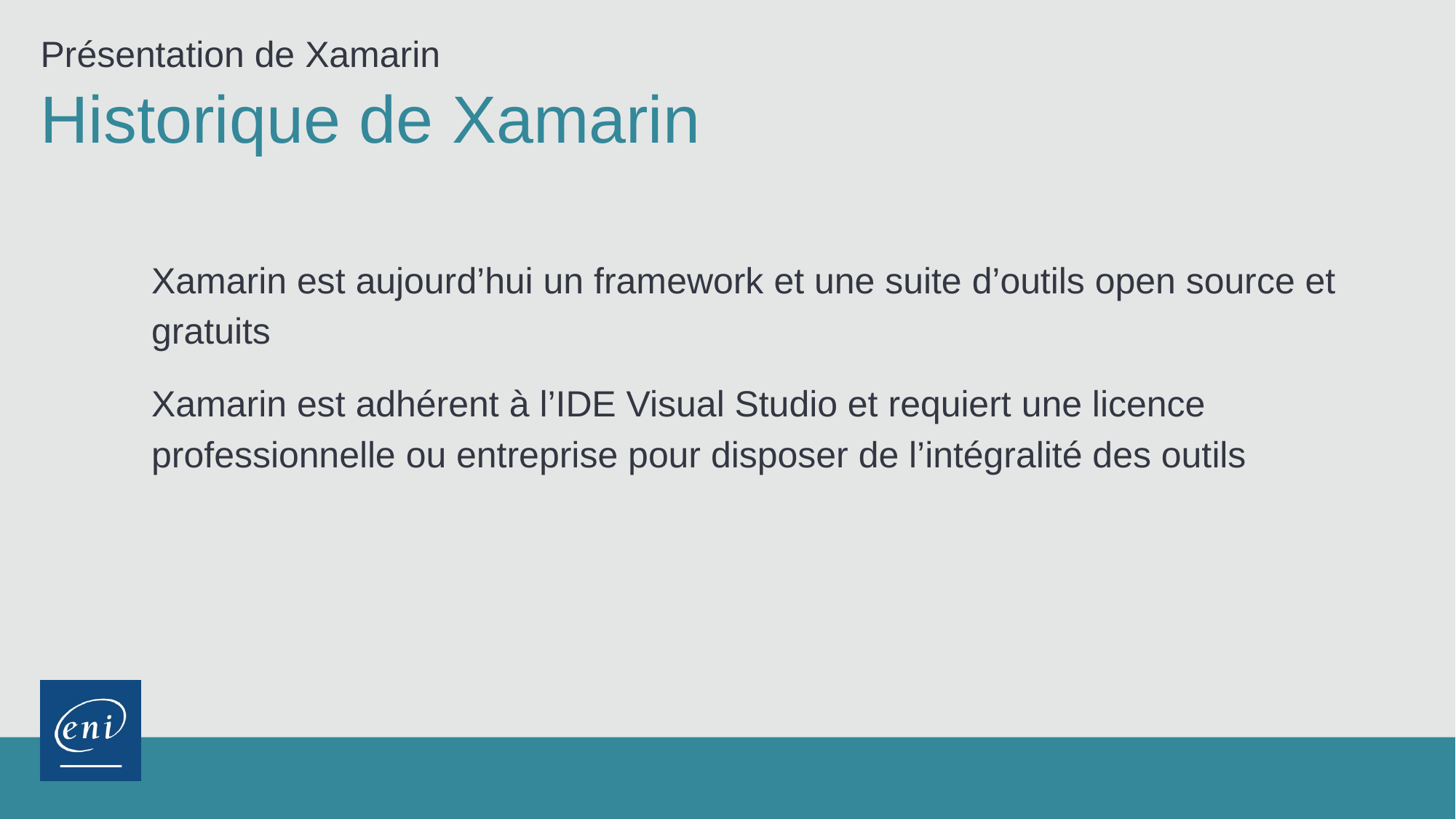

Présentation de Xamarin
Historique de Xamarin
Xamarin est aujourd’hui un framework et une suite d’outils open source et gratuits
Xamarin est adhérent à l’IDE Visual Studio et requiert une licence professionnelle ou entreprise pour disposer de l’intégralité des outils